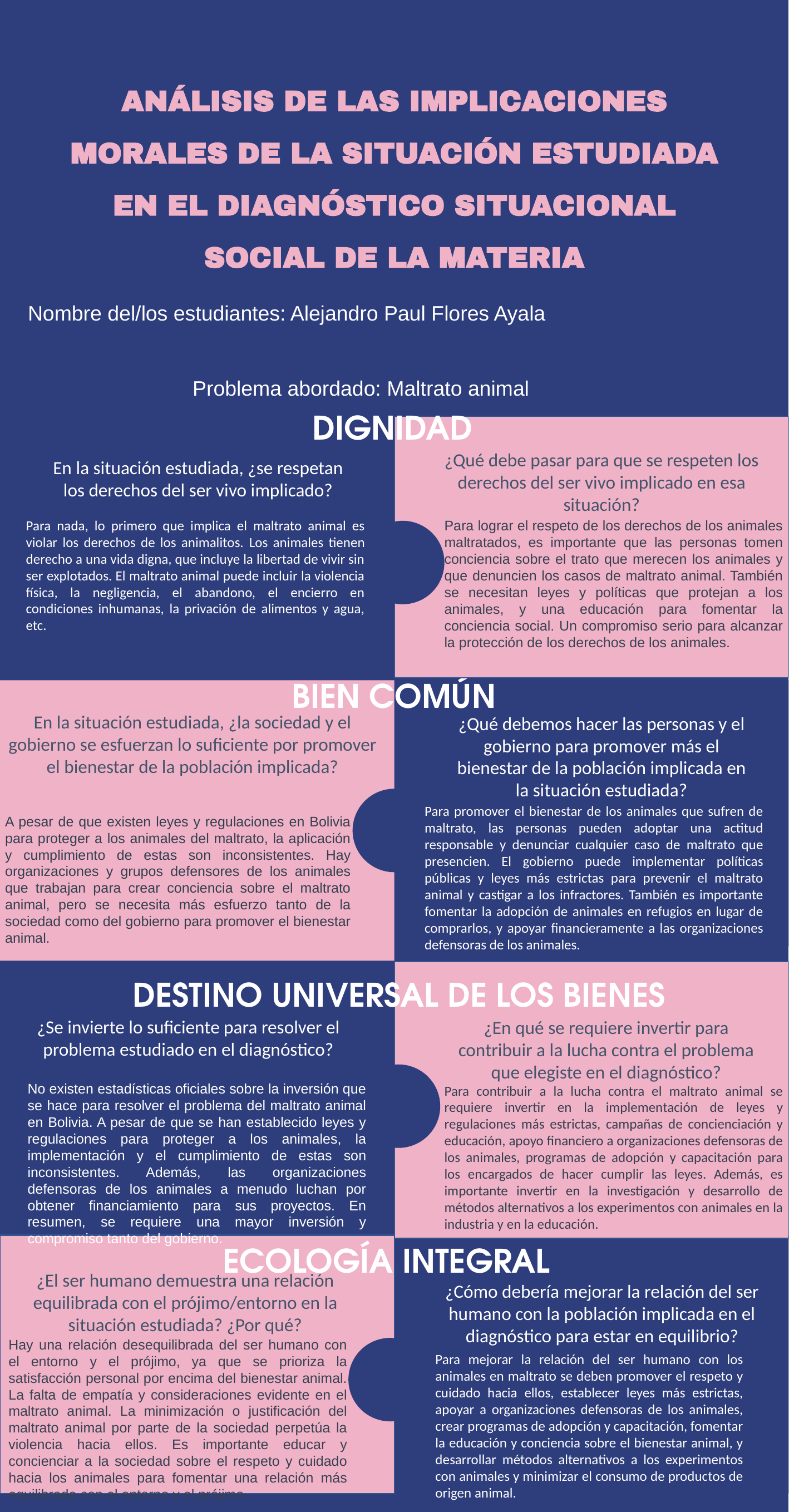

ANÁLISIS DE LAS IMPLICACIONES MORALES DE LA SITUACIÓN ESTUDIADA EN EL DIAGNÓSTICO SITUACIONAL SOCIAL DE LA MATERIA
Nombre del/los estudiantes: Alejandro Paul Flores Ayala

Problema abordado: Maltrato animal
DIGNIDAD

BIEN COMÚN

DESTINO UNIVERSAL DE LOS BIENES

ECOLOGÍA INTEGRAL

¿Qué debe pasar para que se respeten los derechos del ser vivo implicado en esa situación?
En la situación estudiada, ¿se respetan los derechos del ser vivo implicado?
Para nada, lo primero que implica el maltrato animal es violar los derechos de los animalitos. Los animales tienen derecho a una vida digna, que incluye la libertad de vivir sin ser explotados. El maltrato animal puede incluir la violencia física, la negligencia, el abandono, el encierro en condiciones inhumanas, la privación de alimentos y agua, etc.
Para lograr el respeto de los derechos de los animales maltratados, es importante que las personas tomen conciencia sobre el trato que merecen los animales y que denuncien los casos de maltrato animal. También se necesitan leyes y políticas que protejan a los animales, y una educación para fomentar la conciencia social. Un compromiso serio para alcanzar la protección de los derechos de los animales.
En la situación estudiada, ¿la sociedad y el gobierno se esfuerzan lo suficiente por promover el bienestar de la población implicada?
¿Qué debemos hacer las personas y el gobierno para promover más el bienestar de la población implicada en la situación estudiada?
Para promover el bienestar de los animales que sufren de maltrato, las personas pueden adoptar una actitud responsable y denunciar cualquier caso de maltrato que presencien. El gobierno puede implementar políticas públicas y leyes más estrictas para prevenir el maltrato animal y castigar a los infractores. También es importante fomentar la adopción de animales en refugios en lugar de comprarlos, y apoyar financieramente a las organizaciones defensoras de los animales.

A pesar de que existen leyes y regulaciones en Bolivia para proteger a los animales del maltrato, la aplicación y cumplimiento de estas son inconsistentes. Hay organizaciones y grupos defensores de los animales que trabajan para crear conciencia sobre el maltrato animal, pero se necesita más esfuerzo tanto de la sociedad como del gobierno para promover el bienestar animal.
¿Se invierte lo suficiente para resolver el problema estudiado en el diagnóstico?
¿En qué se requiere invertir para contribuir a la lucha contra el problema que elegiste en el diagnóstico?
No existen estadísticas oficiales sobre la inversión que se hace para resolver el problema del maltrato animal en Bolivia. A pesar de que se han establecido leyes y regulaciones para proteger a los animales, la implementación y el cumplimiento de estas son inconsistentes. Además, las organizaciones defensoras de los animales a menudo luchan por obtener financiamiento para sus proyectos. En resumen, se requiere una mayor inversión y compromiso tanto del gobierno.
Para contribuir a la lucha contra el maltrato animal se requiere invertir en la implementación de leyes y regulaciones más estrictas, campañas de concienciación y educación, apoyo financiero a organizaciones defensoras de los animales, programas de adopción y capacitación para los encargados de hacer cumplir las leyes. Además, es importante invertir en la investigación y desarrollo de métodos alternativos a los experimentos con animales en la industria y en la educación.
¿El ser humano demuestra una relación equilibrada con el prójimo/entorno en la situación estudiada? ¿Por qué?
¿Cómo debería mejorar la relación del ser humano con la población implicada en el diagnóstico para estar en equilibrio?
Hay una relación desequilibrada del ser humano con el entorno y el prójimo, ya que se prioriza la satisfacción personal por encima del bienestar animal. La falta de empatía y consideraciones evidente en el maltrato animal. La minimización o justificación del maltrato animal por parte de la sociedad perpetúa la violencia hacia ellos. Es importante educar y concienciar a la sociedad sobre el respeto y cuidado hacia los animales para fomentar una relación más equilibrada con el entorno y el prójimo.
Para mejorar la relación del ser humano con los animales en maltrato se deben promover el respeto y cuidado hacia ellos, establecer leyes más estrictas, apoyar a organizaciones defensoras de los animales, crear programas de adopción y capacitación, fomentar la educación y conciencia sobre el bienestar animal, y desarrollar métodos alternativos a los experimentos con animales y minimizar el consumo de productos de origen animal.